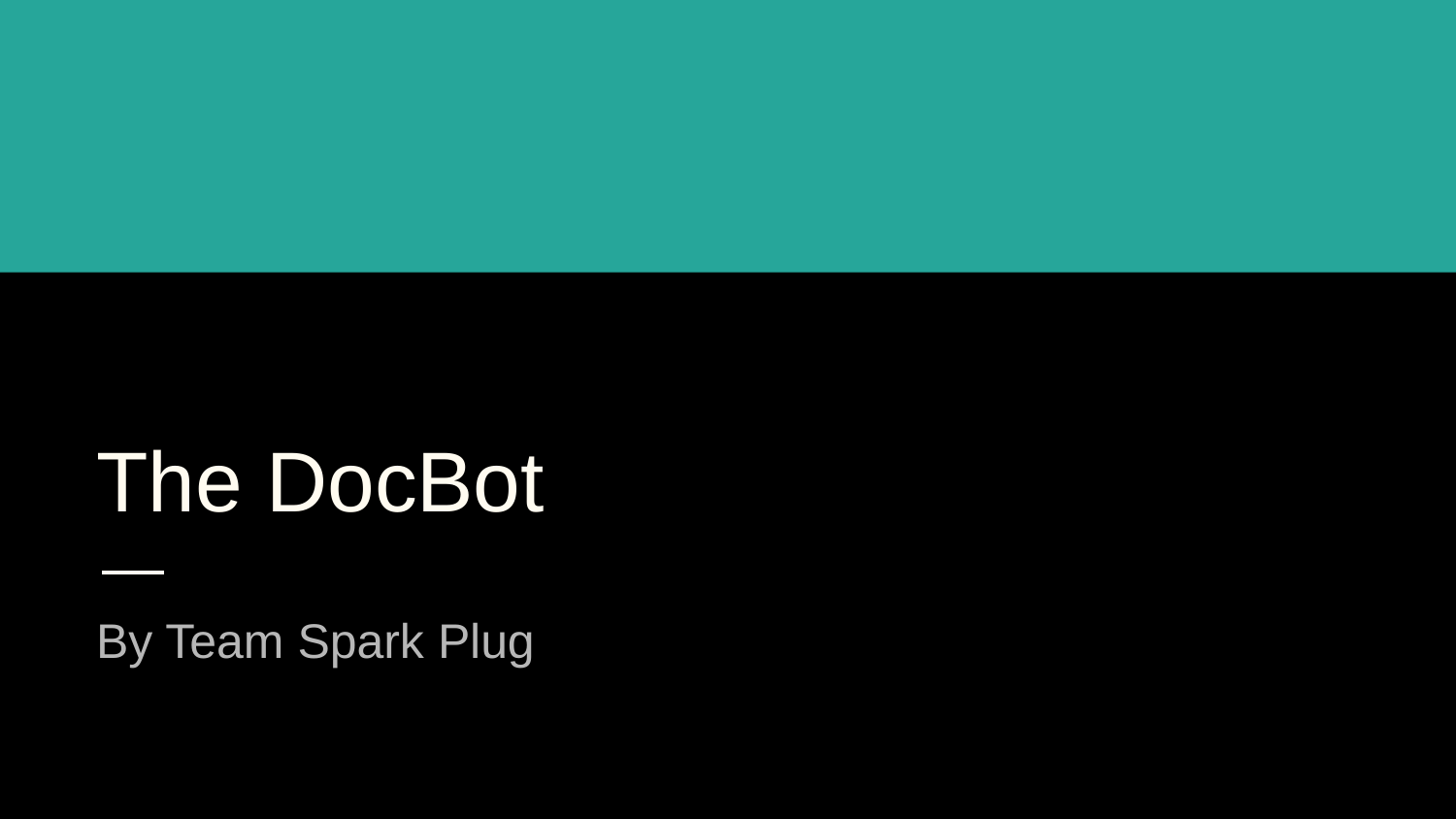

# The DocBot
By Team Spark Plug